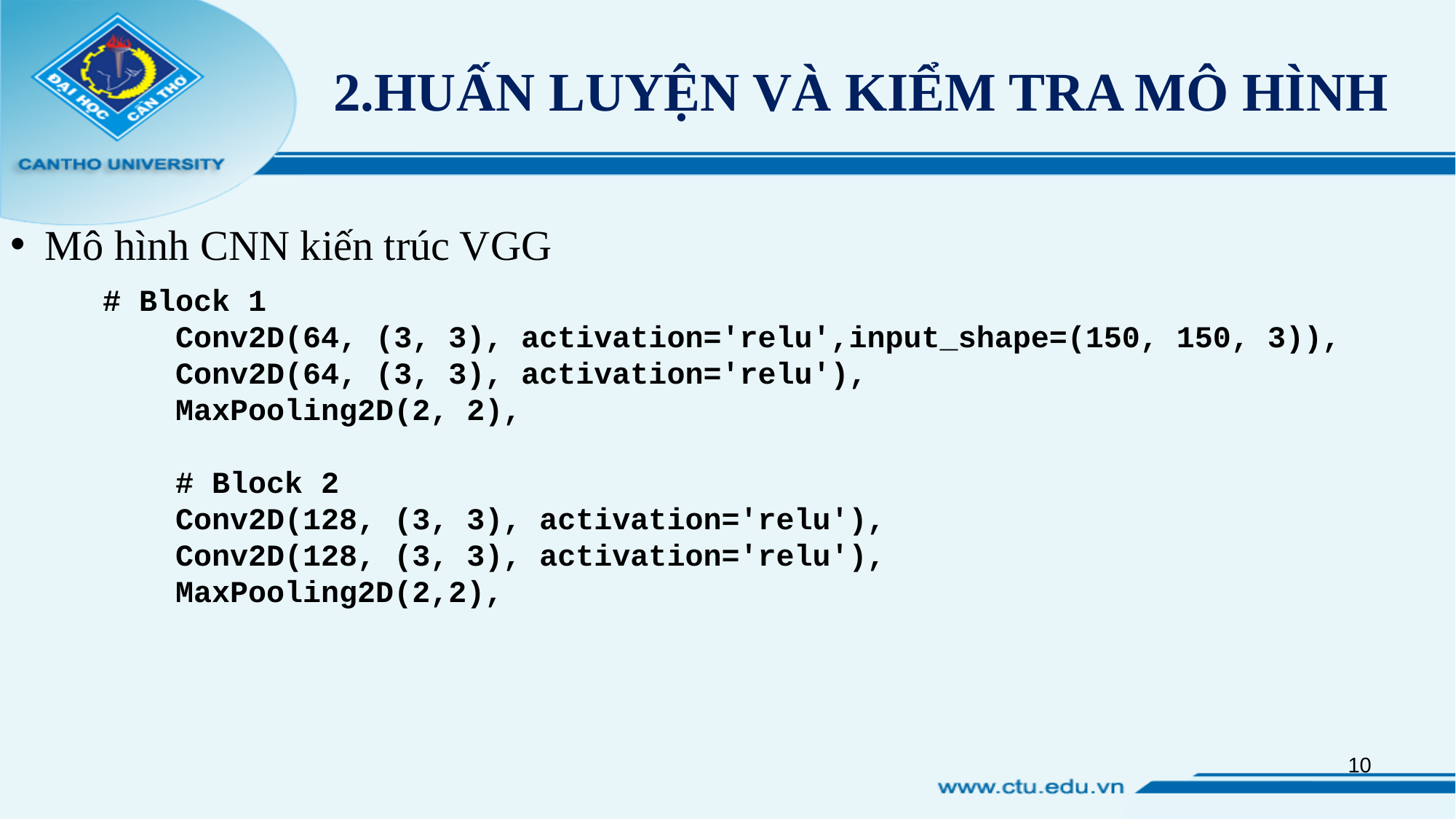

# 2.HUẤN LUYỆN VÀ KIỂM TRA MÔ HÌNH
Mô hình CNN kiến trúc VGG
# Block 1
    Conv2D(64, (3, 3), activation='relu',input_shape=(150, 150, 3)),
    Conv2D(64, (3, 3), activation='relu'),
    MaxPooling2D(2, 2),

    # Block 2
    Conv2D(128, (3, 3), activation='relu'),
    Conv2D(128, (3, 3), activation='relu'),
    MaxPooling2D(2,2),
10